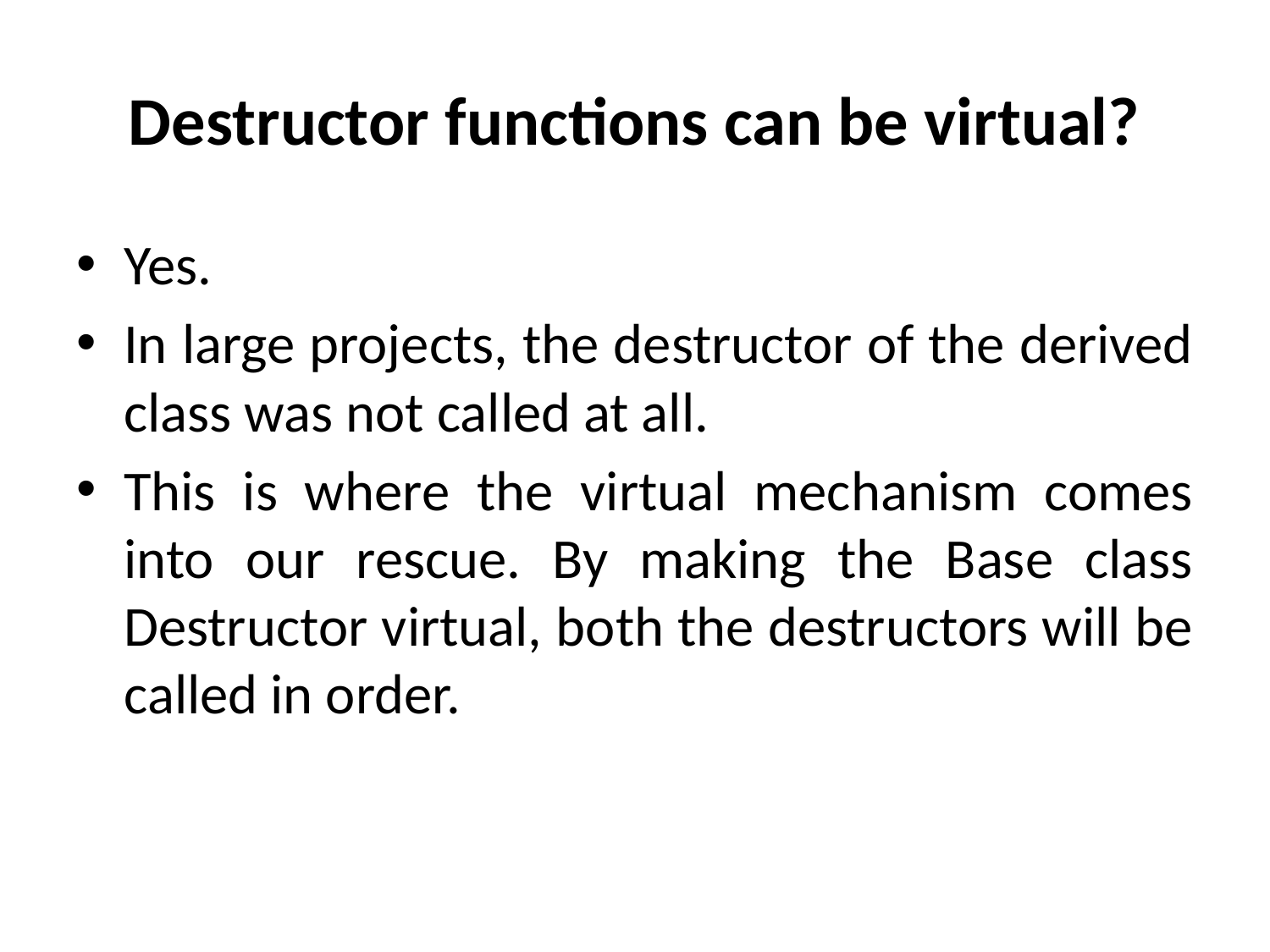

# Destructor functions can be virtual?
Yes.
In large projects, the destructor of the derived class was not called at all.
This is where the virtual mechanism comes into our rescue. By making the Base class Destructor virtual, both the destructors will be called in order.